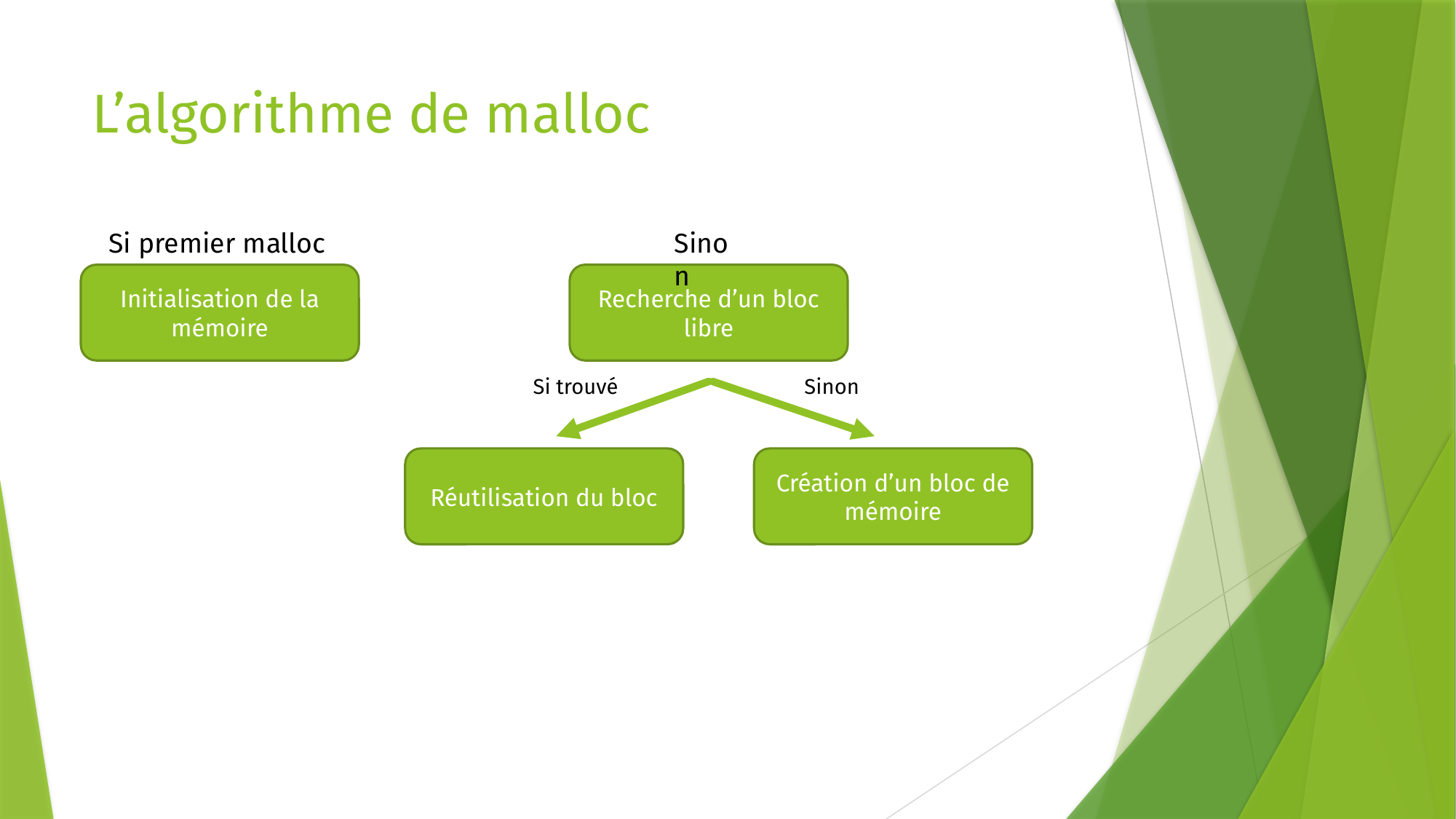

# L’algorithme de malloc
Si premier malloc
Sinon
Initialisation de la mémoire
Recherche d’un bloc libre
Si trouvé
Sinon
Réutilisation du bloc
Création d’un bloc de mémoire